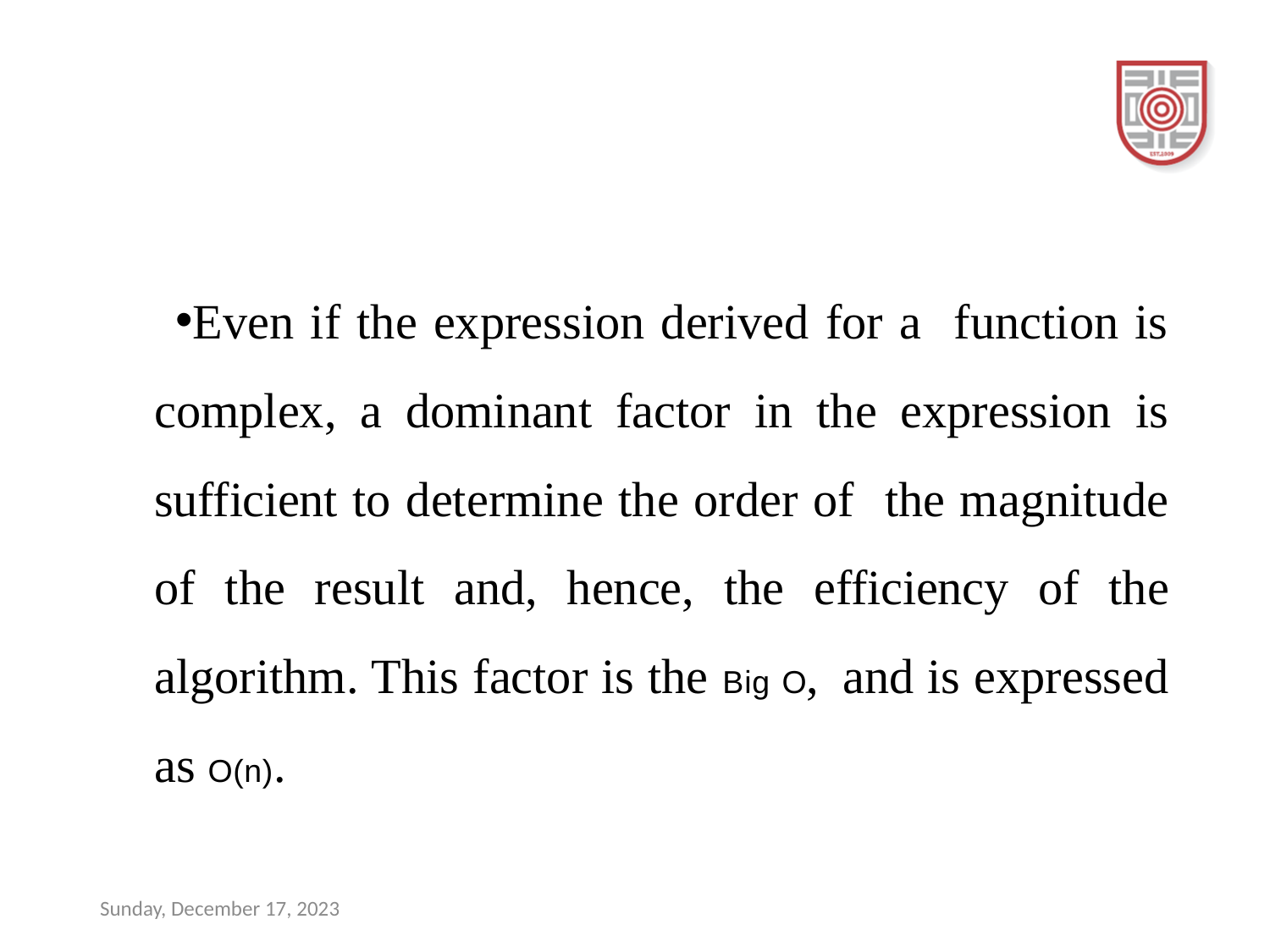

#
Even if the expression derived for a  function is complex, a dominant factor in the expression is sufficient to determine the order of  the magnitude of the result and, hence, the efficiency of the algorithm. This factor is the Big O,  and is expressed as O(n).
Sunday, December 17, 2023